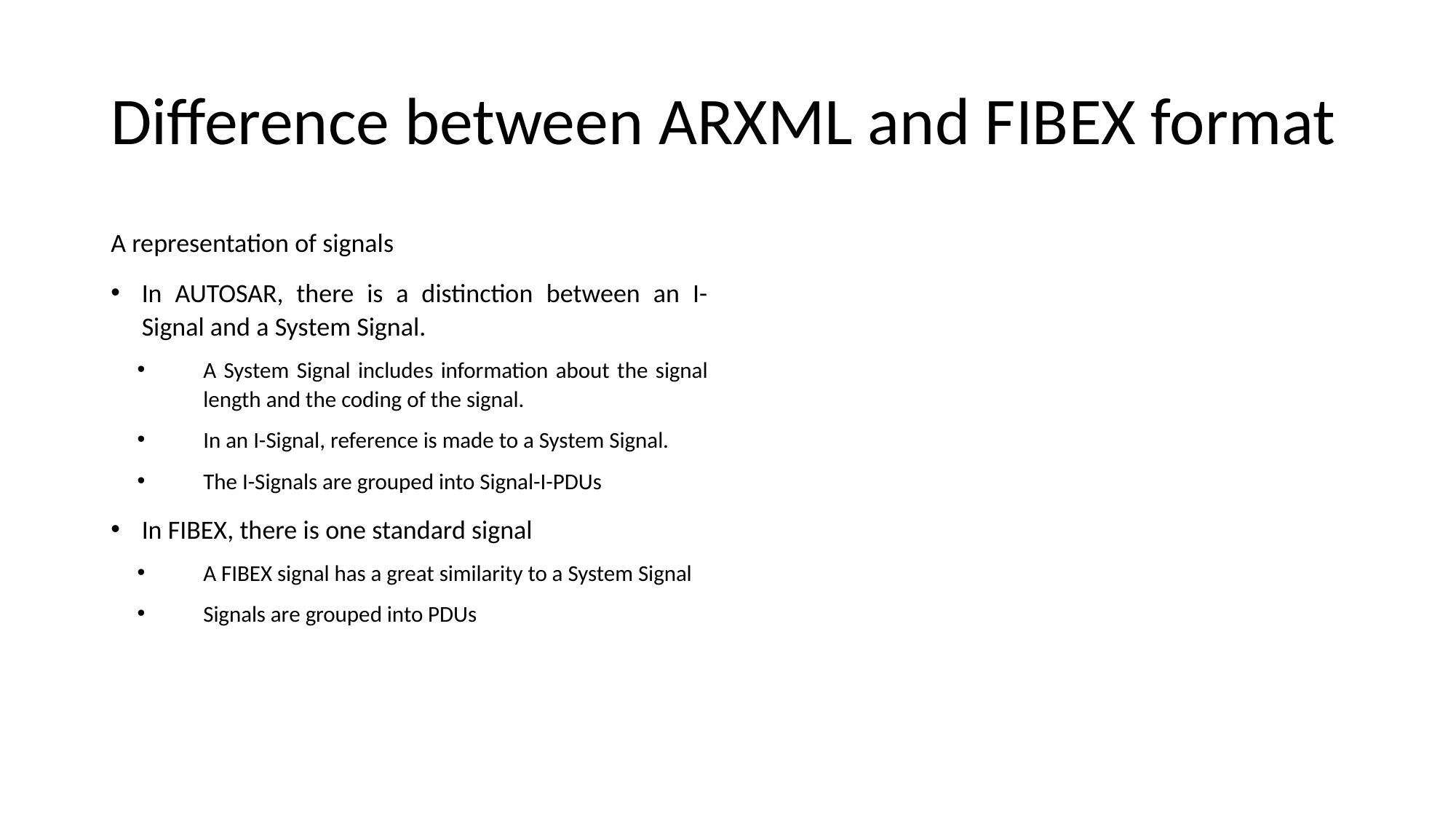

# Difference between ARXML and FIBEX format
A representation of signals
In AUTOSAR, there is a distinction between an I-Signal and a System Signal.
A System Signal includes information about the signal length and the coding of the signal.
In an I-Signal, reference is made to a System Signal.
The I-Signals are grouped into Signal-I-PDUs
In FIBEX, there is one standard signal
A FIBEX signal has a great similarity to a System Signal
Signals are grouped into PDUs